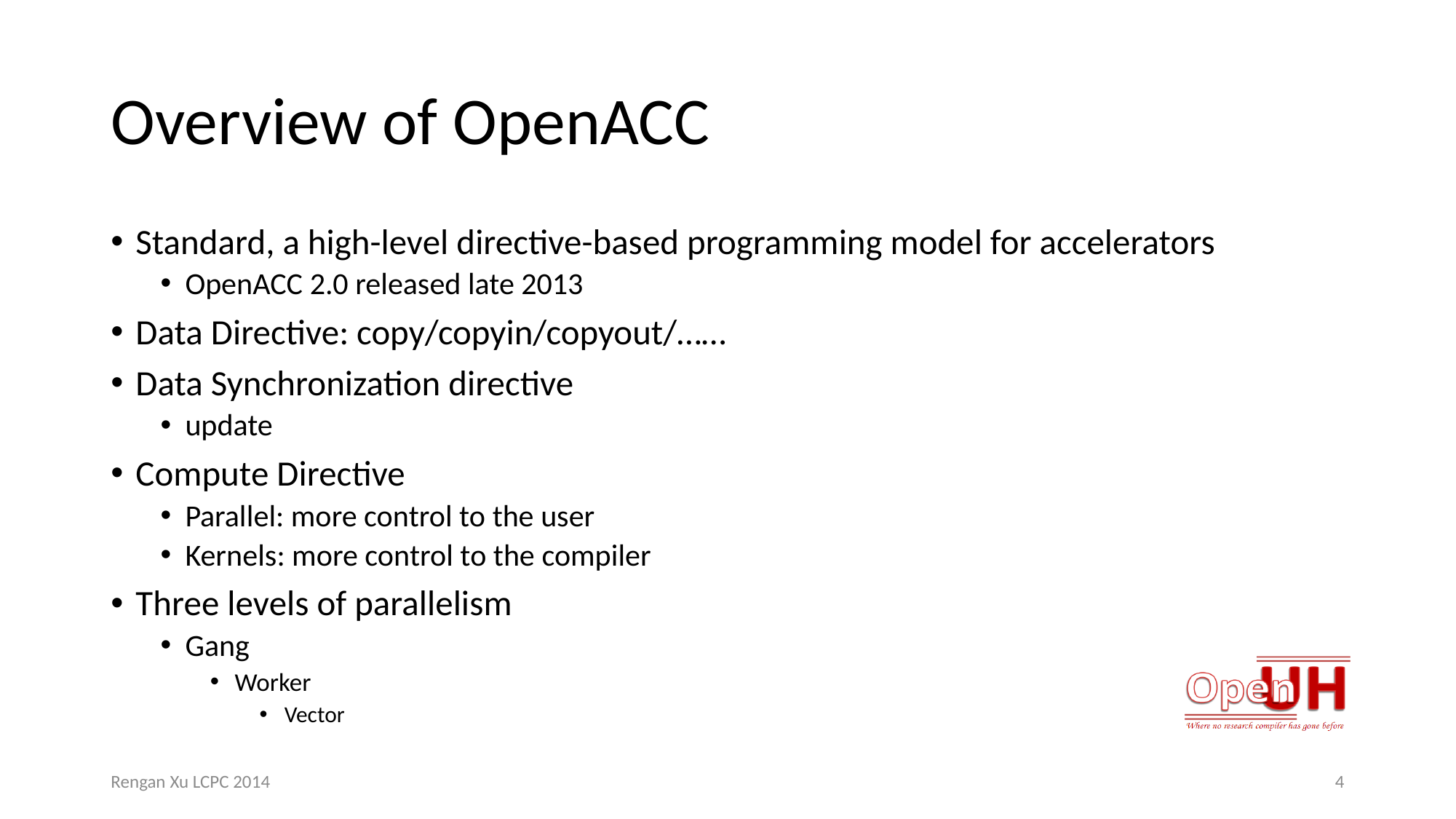

# Overview of OpenACC
Standard, a high-level directive-based programming model for accelerators
OpenACC 2.0 released late 2013
Data Directive: copy/copyin/copyout/……
Data Synchronization directive
update
Compute Directive
Parallel: more control to the user
Kernels: more control to the compiler
Three levels of parallelism
Gang
Worker
Vector
Rengan Xu LCPC 2014
4